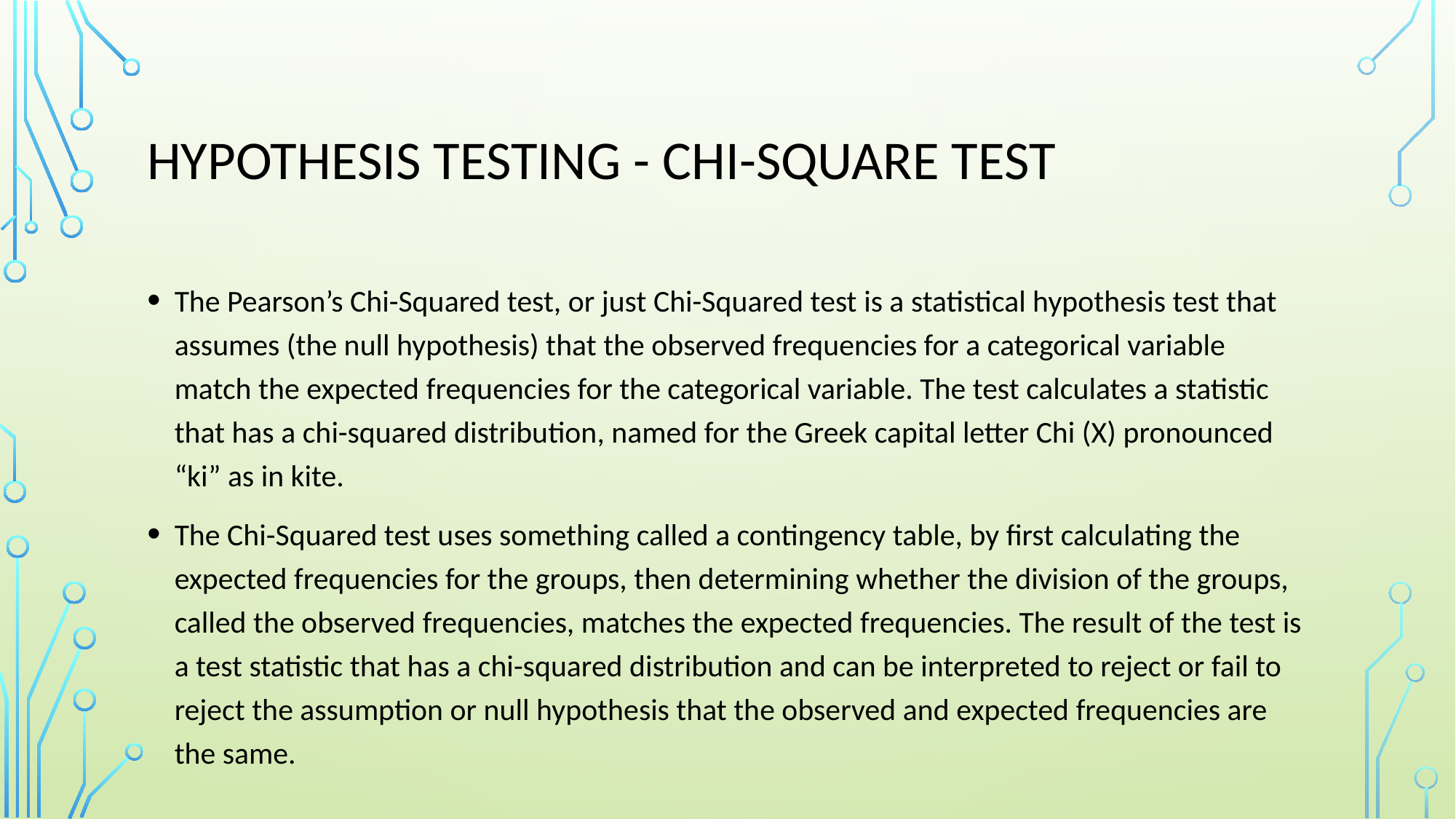

# Hypothesis Testing - Chi-Square Test
The Pearson’s Chi-Squared test, or just Chi-Squared test is a statistical hypothesis test that assumes (the null hypothesis) that the observed frequencies for a categorical variable match the expected frequencies for the categorical variable. The test calculates a statistic that has a chi-squared distribution, named for the Greek capital letter Chi (X) pronounced “ki” as in kite.
The Chi-Squared test uses something called a contingency table, by first calculating the expected frequencies for the groups, then determining whether the division of the groups, called the observed frequencies, matches the expected frequencies. The result of the test is a test statistic that has a chi-squared distribution and can be interpreted to reject or fail to reject the assumption or null hypothesis that the observed and expected frequencies are the same.